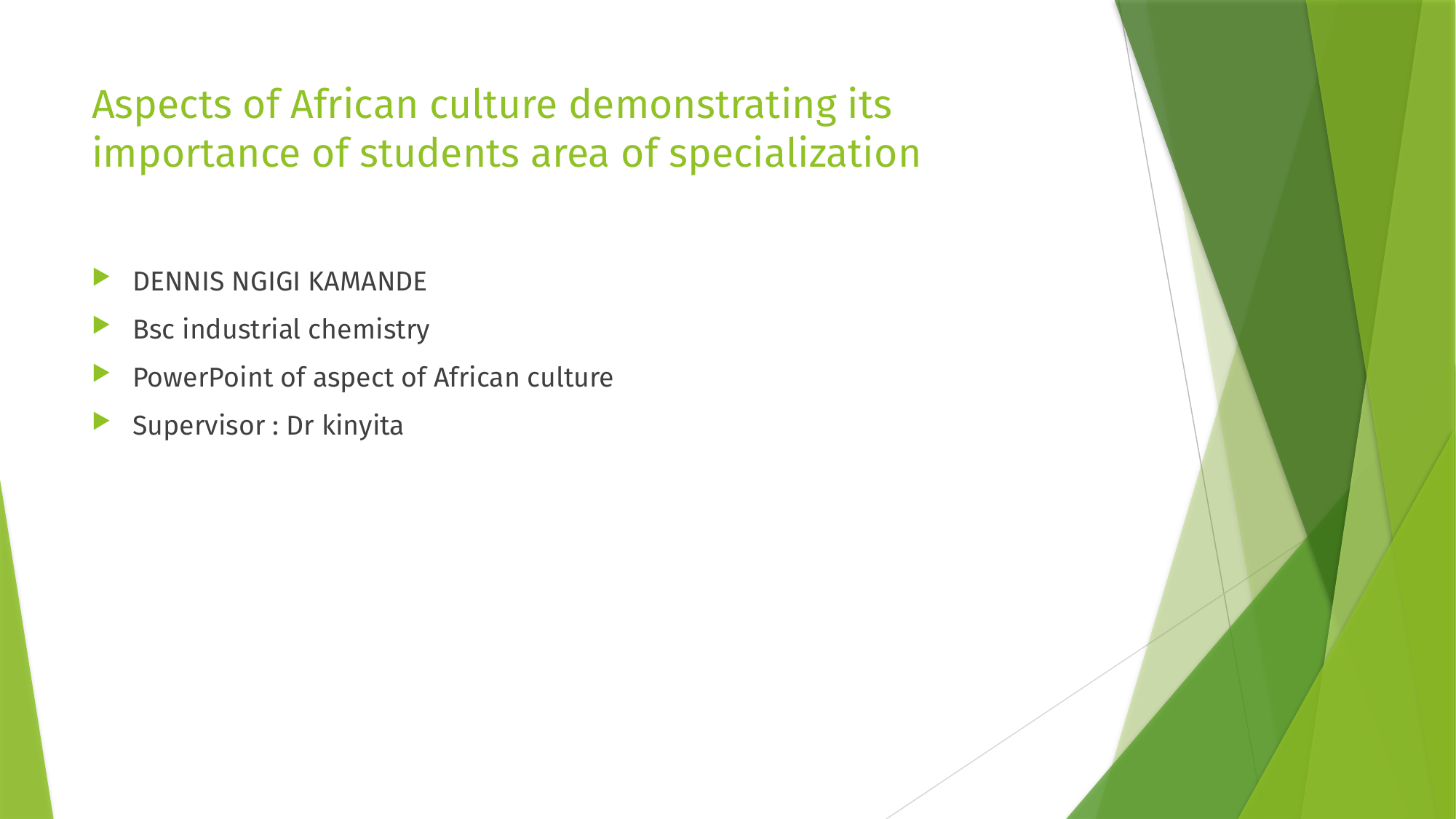

# Aspects of African culture demonstrating its importance of students area of specialization
DENNIS NGIGI KAMANDE
Bsc industrial chemistry
PowerPoint of aspect of African culture
Supervisor : Dr kinyita